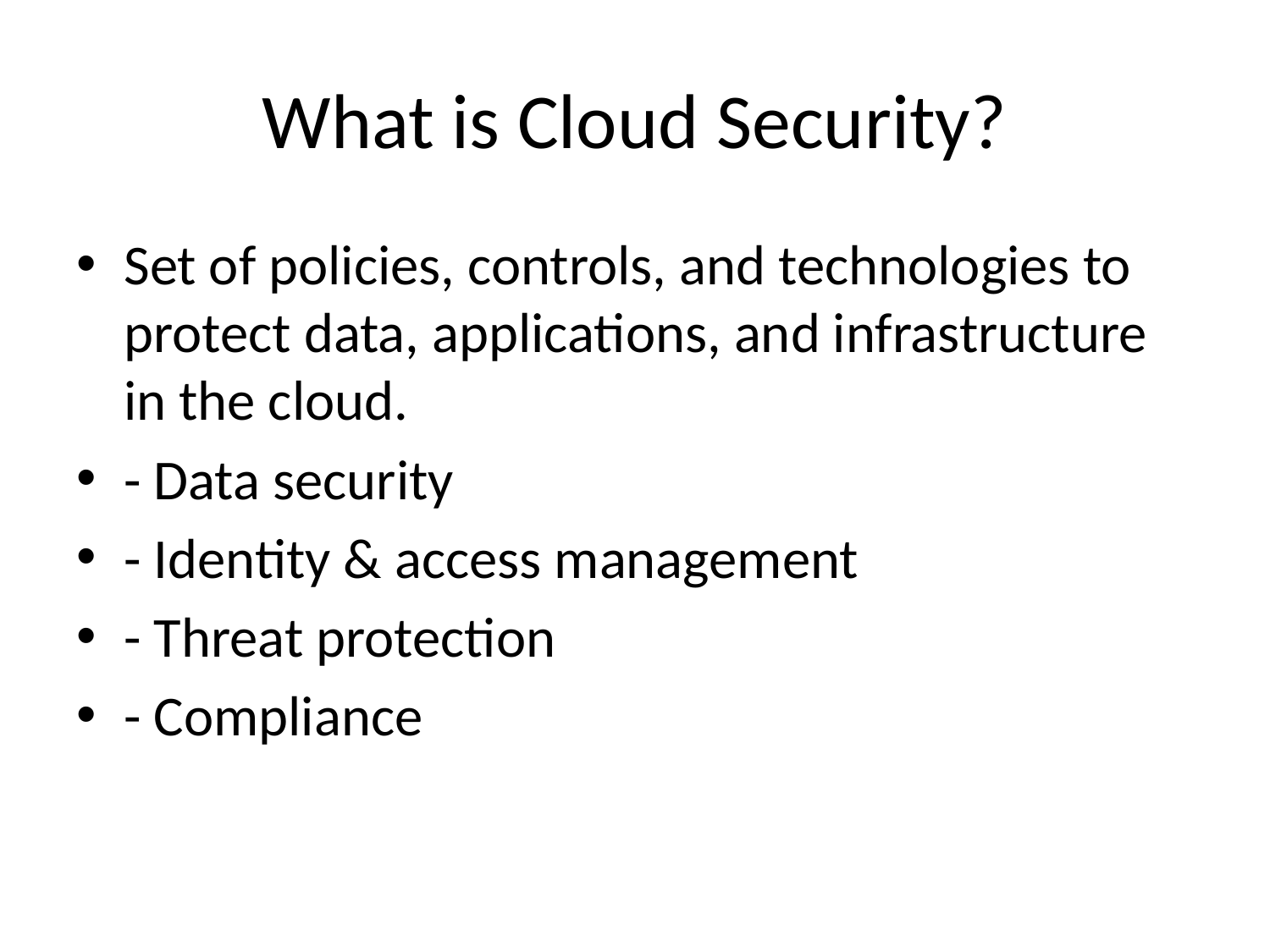

# What is Cloud Security?
Set of policies, controls, and technologies to protect data, applications, and infrastructure in the cloud.
- Data security
- Identity & access management
- Threat protection
- Compliance